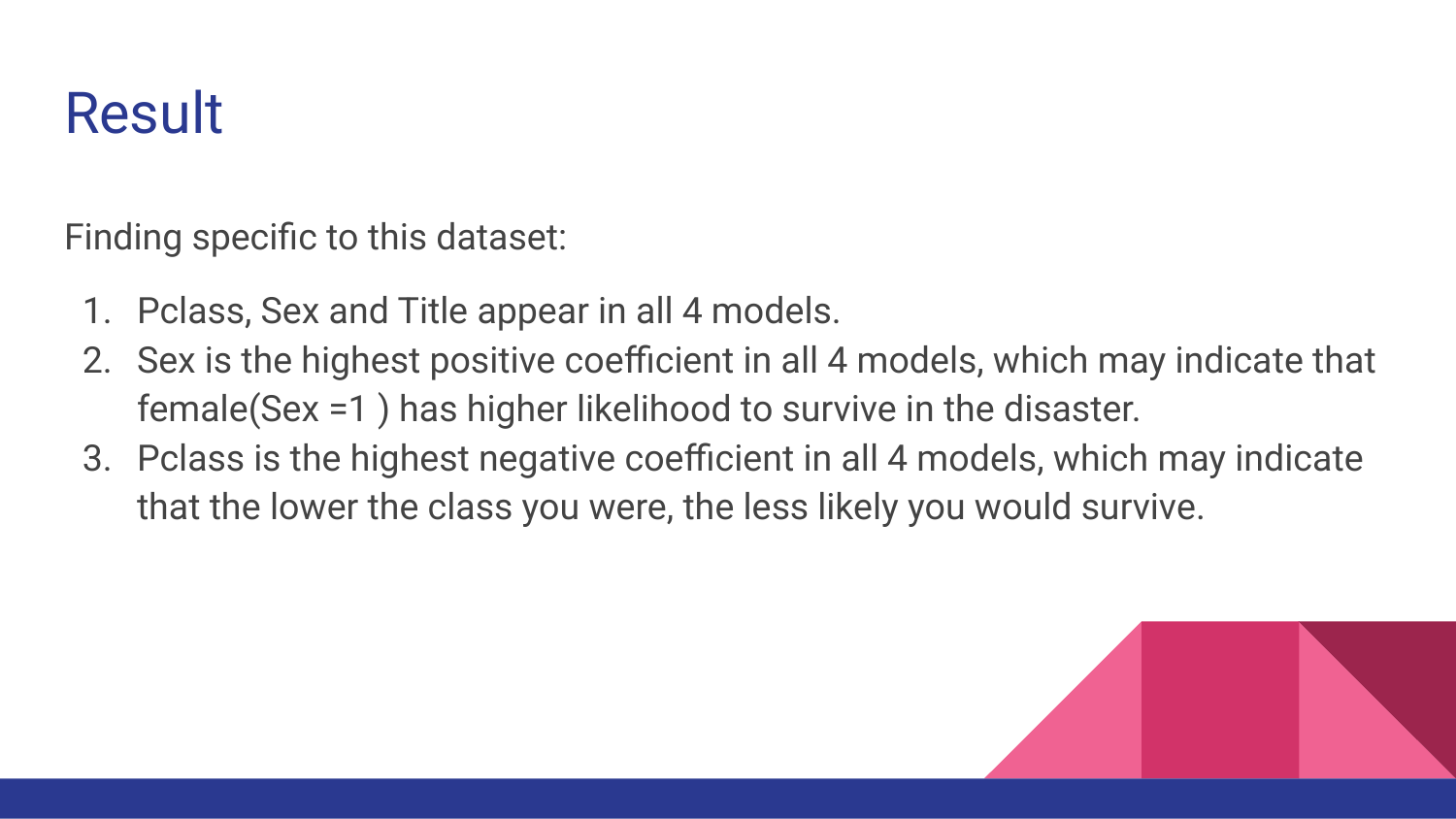

# Result
Finding specific to this dataset:
Pclass, Sex and Title appear in all 4 models.
Sex is the highest positive coefficient in all 4 models, which may indicate that female(Sex =1 ) has higher likelihood to survive in the disaster.
Pclass is the highest negative coefficient in all 4 models, which may indicate that the lower the class you were, the less likely you would survive.